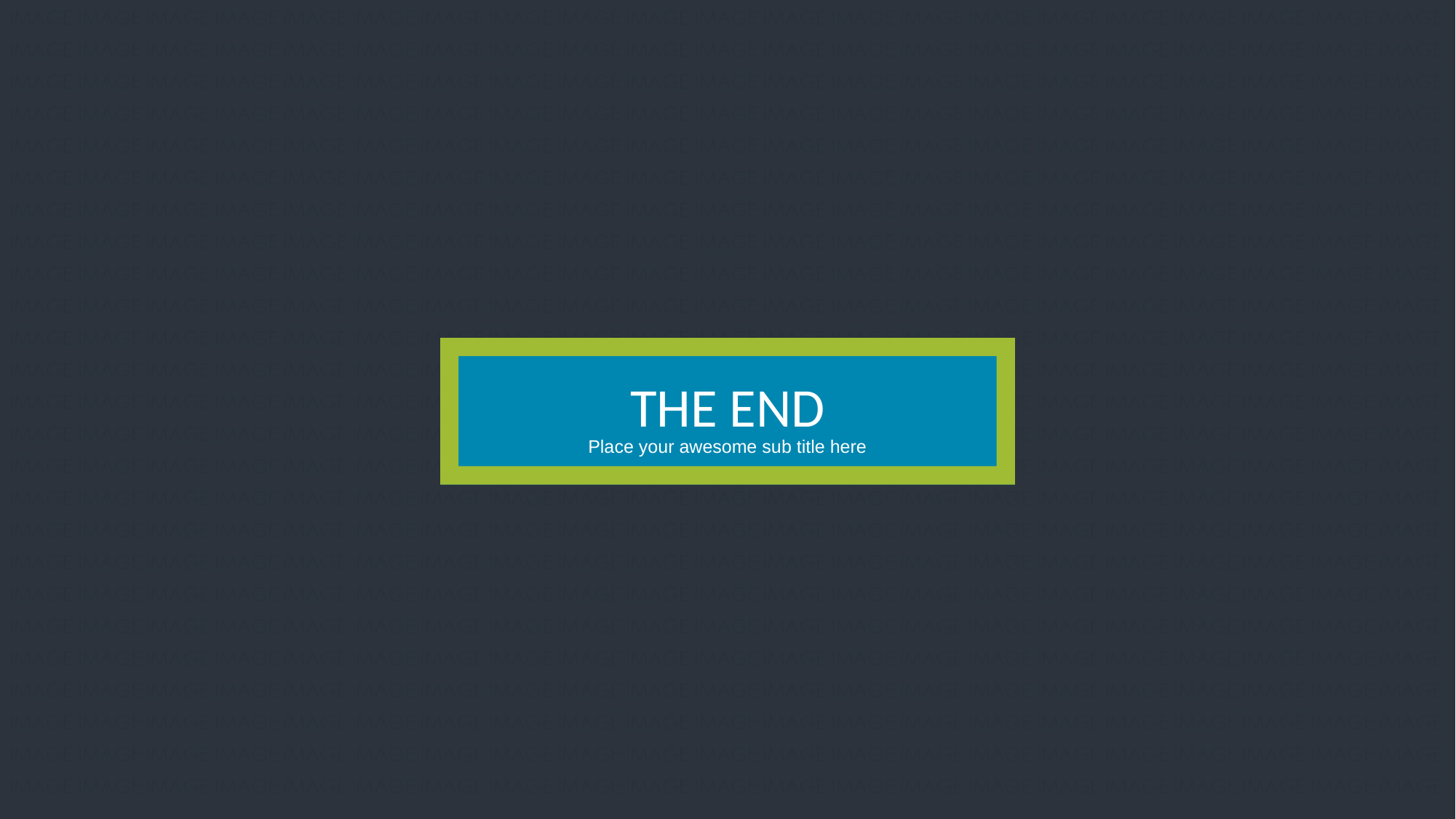

THE END
Place your awesome sub title here